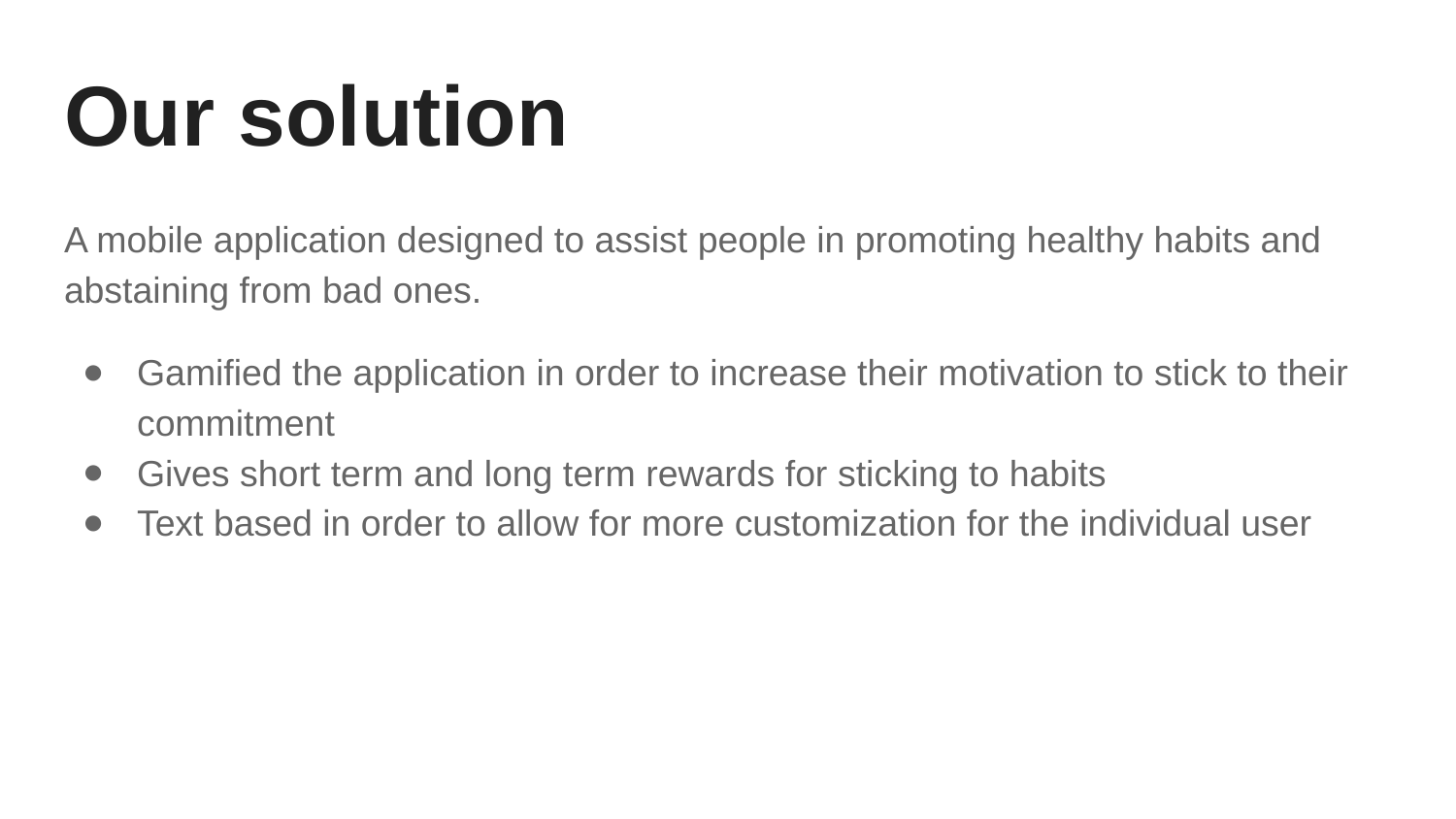

# Our solution
A mobile application designed to assist people in promoting healthy habits and abstaining from bad ones.
Gamified the application in order to increase their motivation to stick to their commitment
Gives short term and long term rewards for sticking to habits
Text based in order to allow for more customization for the individual user